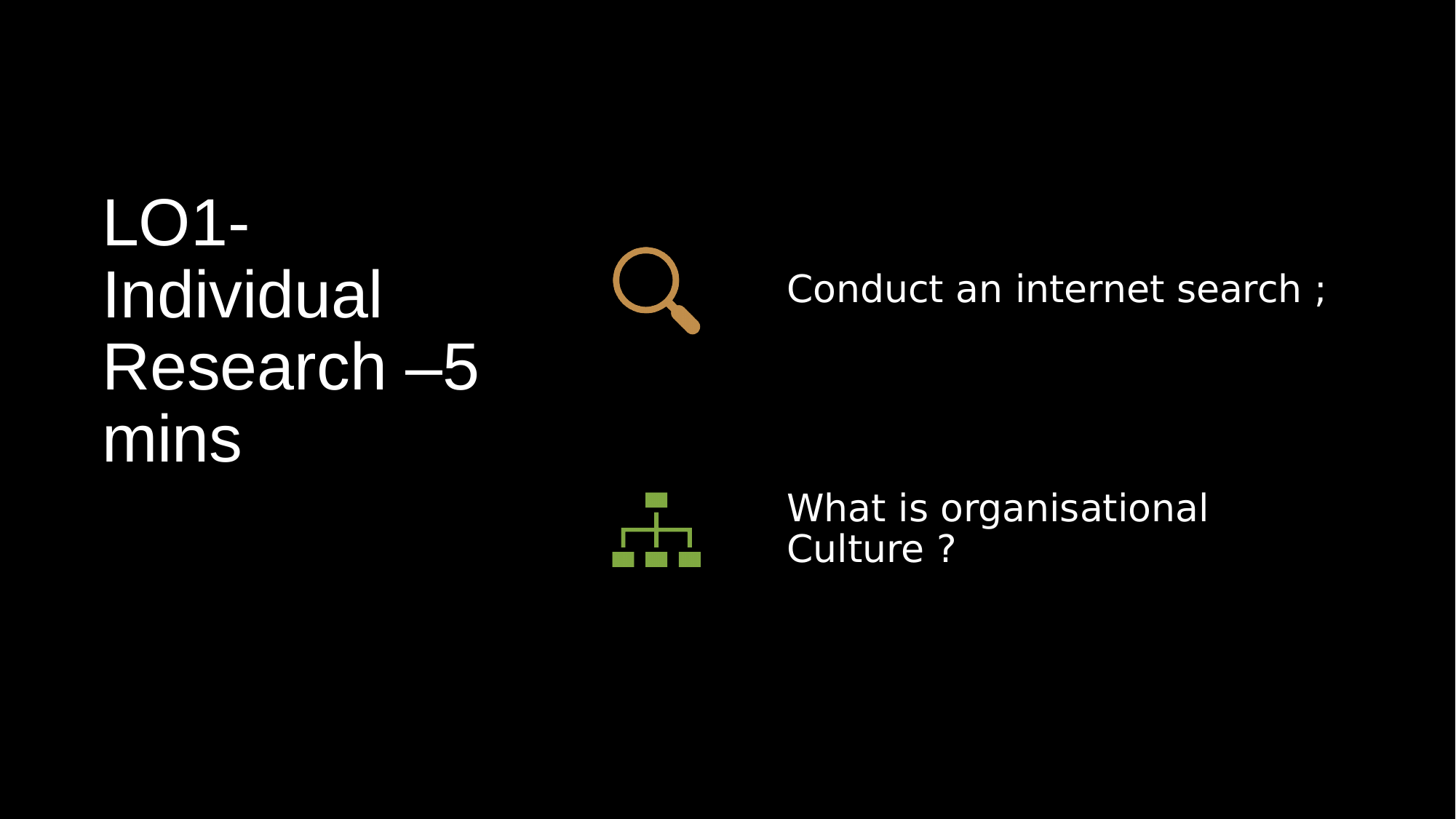

Conduct an internet search ;
What is organisational Culture ?
# LO1- Individual Research –5 mins
Created by ; Oluwafemi Esan.